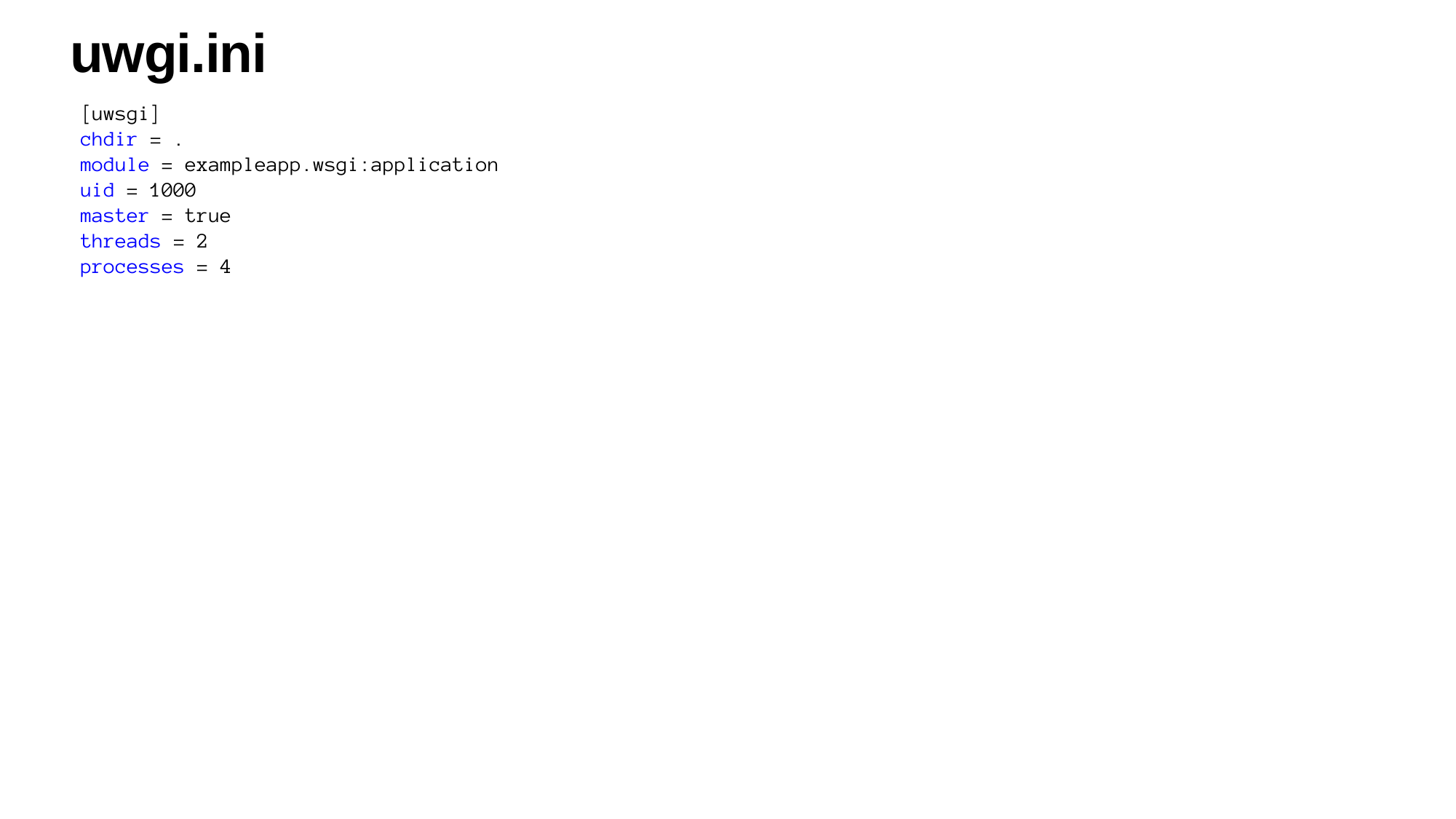

# uwgi.ini
[uwsgi]
chdir = .
module = exampleapp.wsgi:application
uid = 1000
master = true
threads = 2
processes = 4